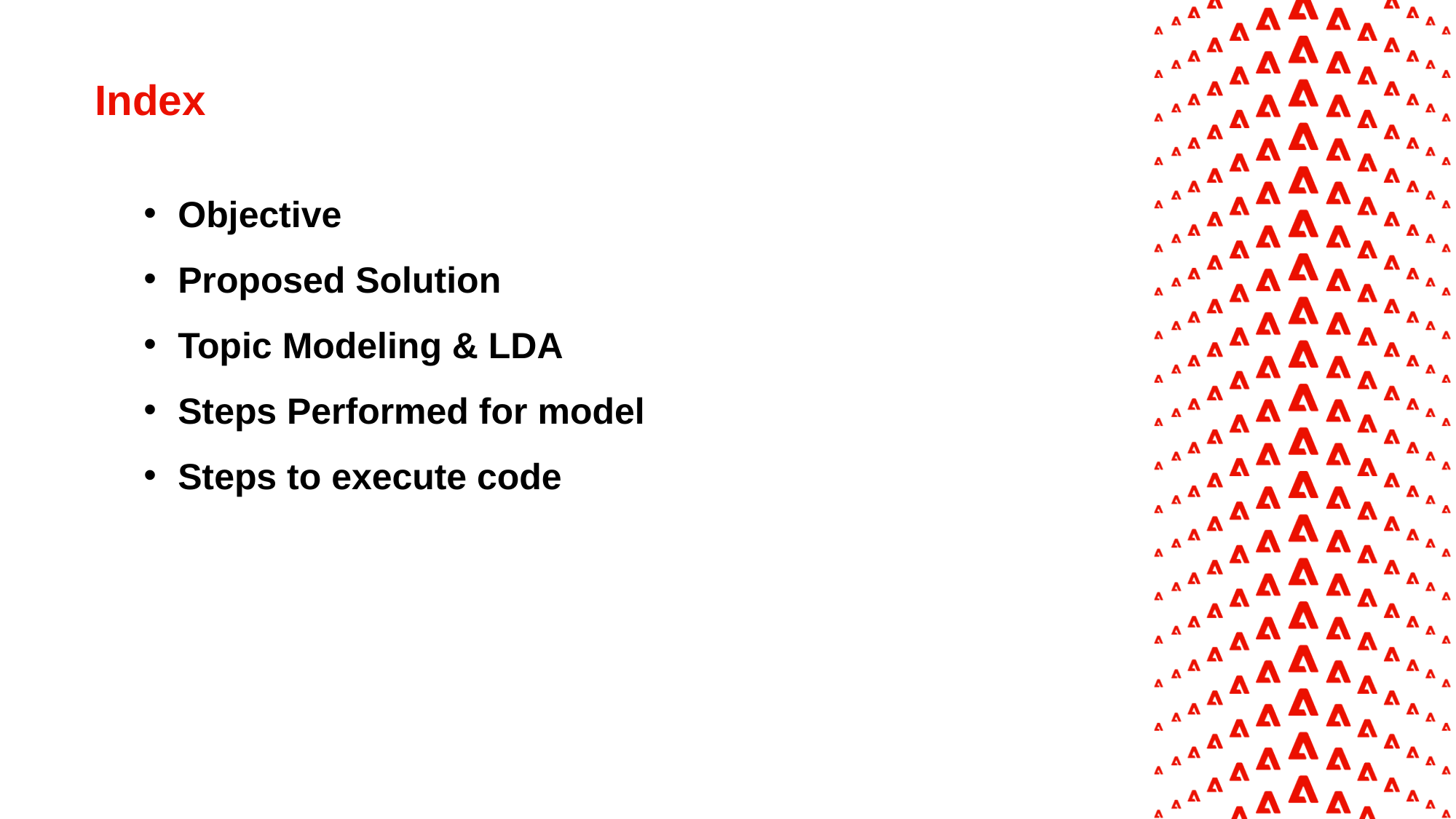

# Index
Objective
Proposed Solution
Topic Modeling & LDA
Steps Performed for model
Steps to execute code